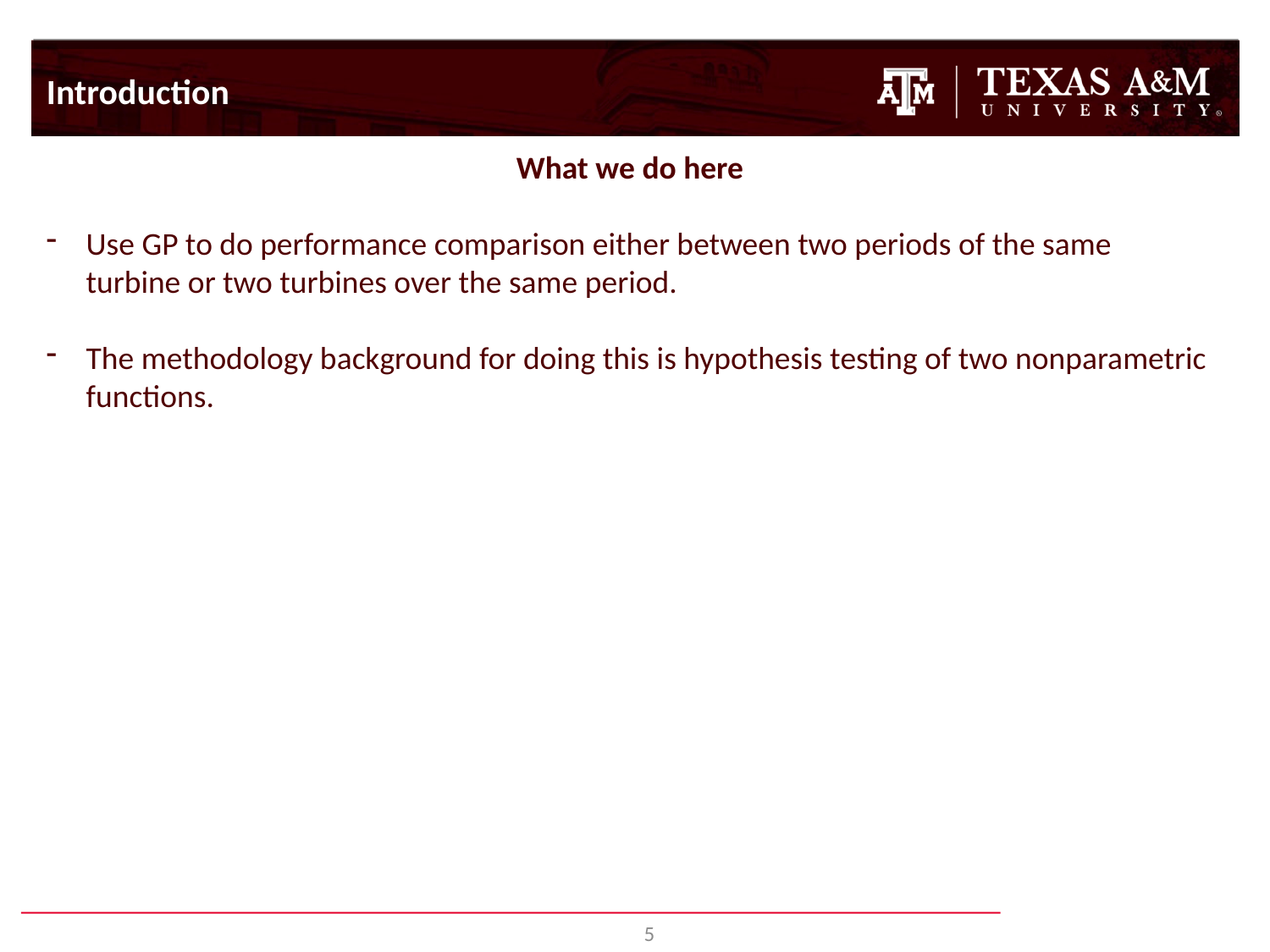

Introduction
What we do here

Use GP to do performance comparison either between two periods of the same turbine or two turbines over the same period.

The methodology background for doing this is hypothesis testing of two nonparametric functions.
5